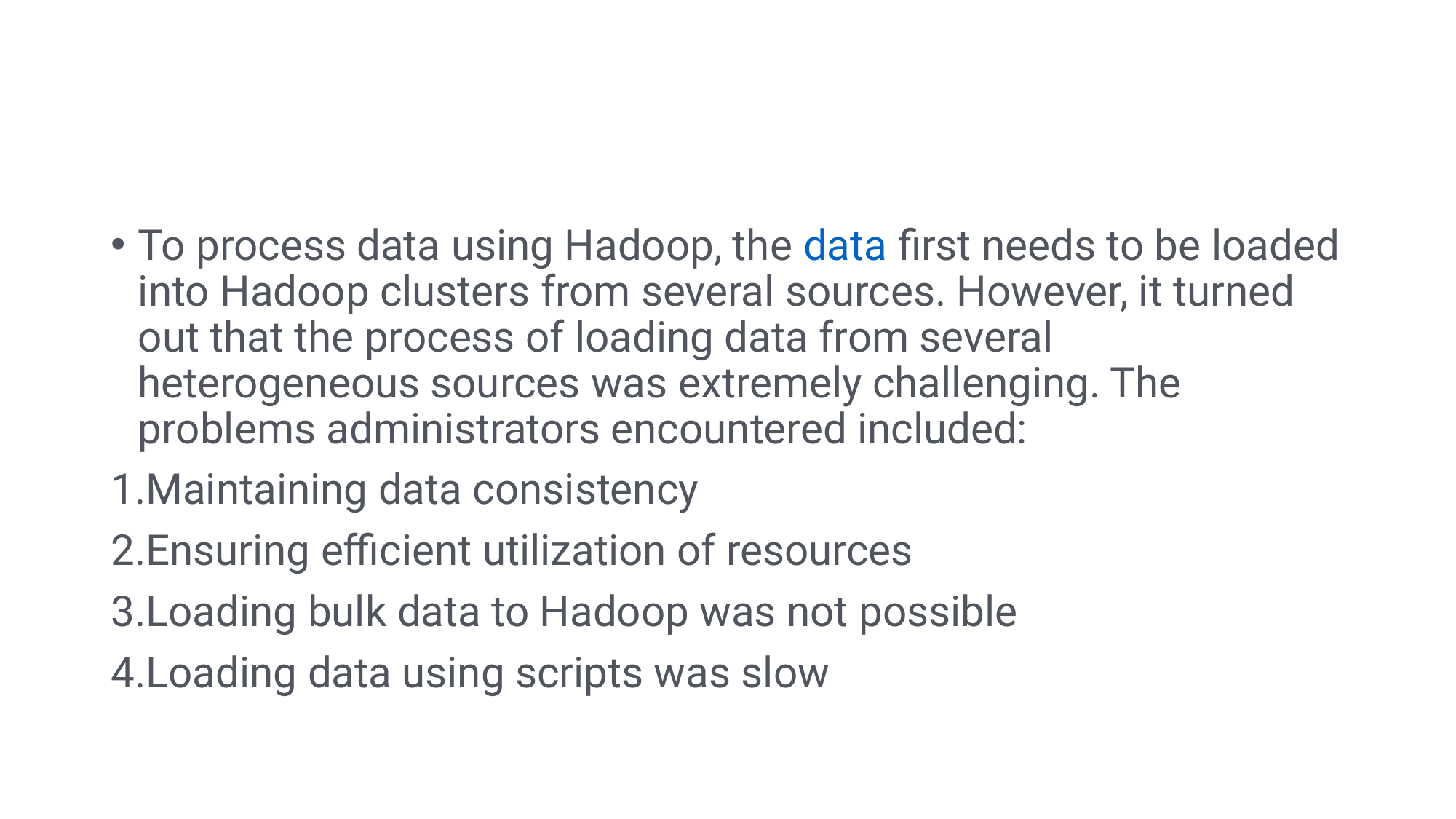

#
To process data using Hadoop, the data first needs to be loaded into Hadoop clusters from several sources. However, it turned out that the process of loading data from several heterogeneous sources was extremely challenging. The problems administrators encountered included:
Maintaining data consistency
Ensuring efficient utilization of resources
Loading bulk data to Hadoop was not possible
Loading data using scripts was slow